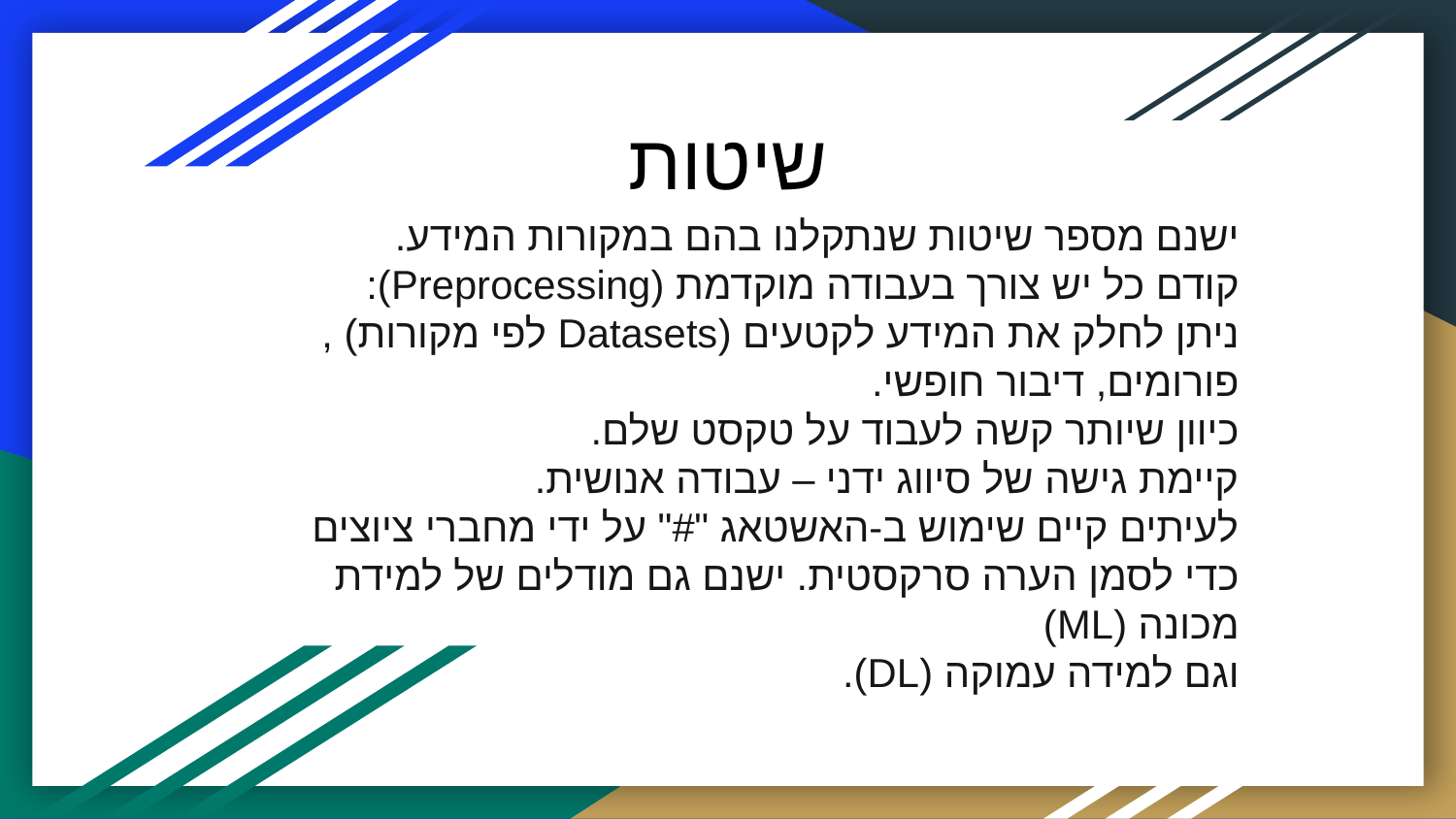

# שיטות
ישנם מספר שיטות שנתקלנו בהם במקורות המידע.
קודם כל יש צורך בעבודה מוקדמת (Preprocessing):
ניתן לחלק את המידע לקטעים (Datasets לפי מקורות) ,פורומים, דיבור חופשי.
כיוון שיותר קשה לעבוד על טקסט שלם.
קיימת גישה של סיווג ידני – עבודה אנושית.
לעיתים קיים שימוש ב-האשטאג "#" על ידי מחברי ציוצים כדי לסמן הערה סרקסטית. ישנם גם מודלים של למידת מכונה (ML)
וגם למידה עמוקה (DL).